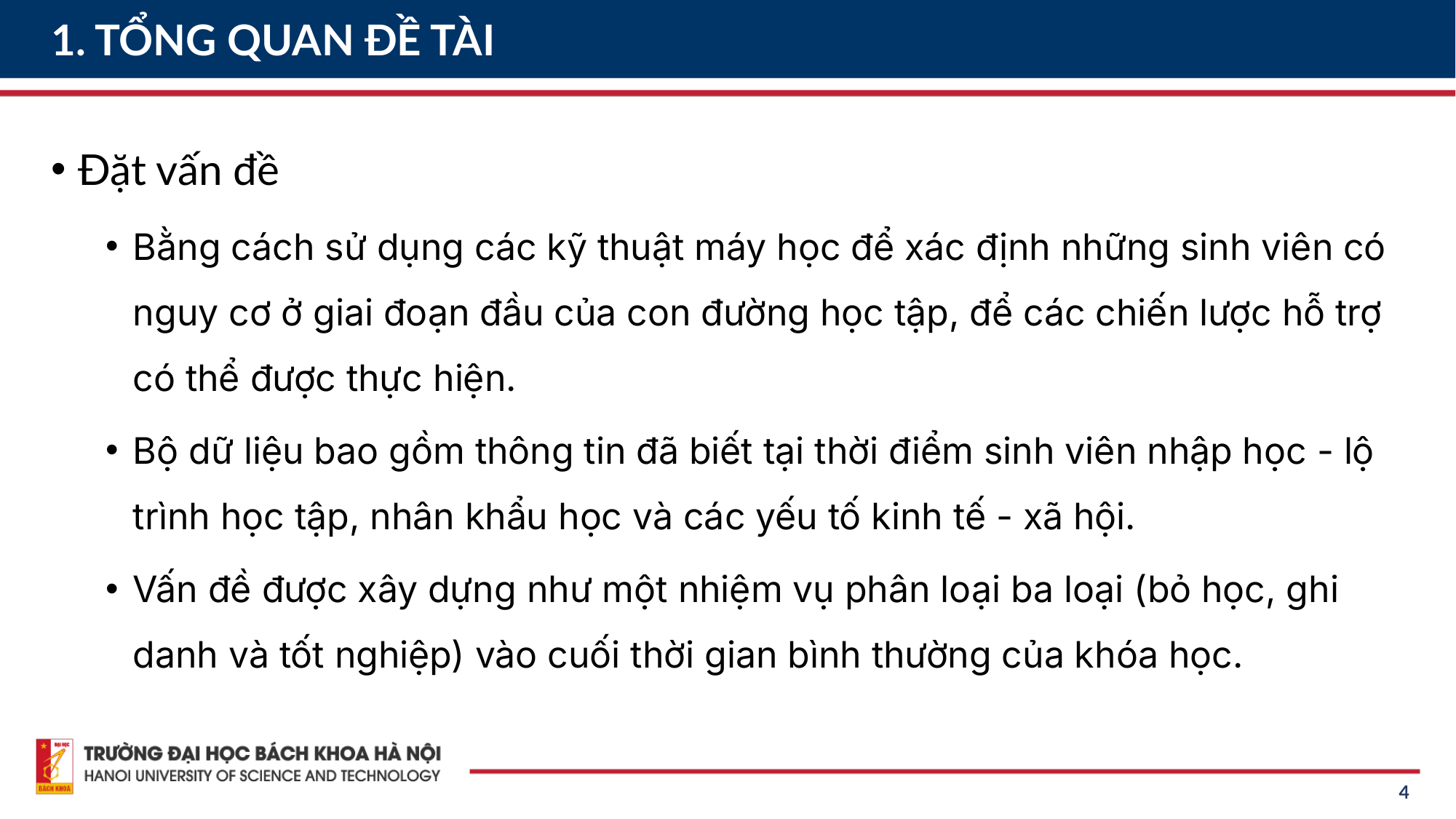

# 1. TỔNG QUAN ĐỀ TÀI
Đặt vấn đề
Bằng cách sử dụng các kỹ thuật máy học để xác định những sinh viên có nguy cơ ở giai đoạn đầu của con đường học tập, để các chiến lược hỗ trợ có thể được thực hiện.
Bộ dữ liệu bao gồm thông tin đã biết tại thời điểm sinh viên nhập học - lộ trình học tập, nhân khẩu học và các yếu tố kinh tế - xã hội.
Vấn đề được xây dựng như một nhiệm vụ phân loại ba loại (bỏ học, ghi danh và tốt nghiệp) vào cuối thời gian bình thường của khóa học.
4